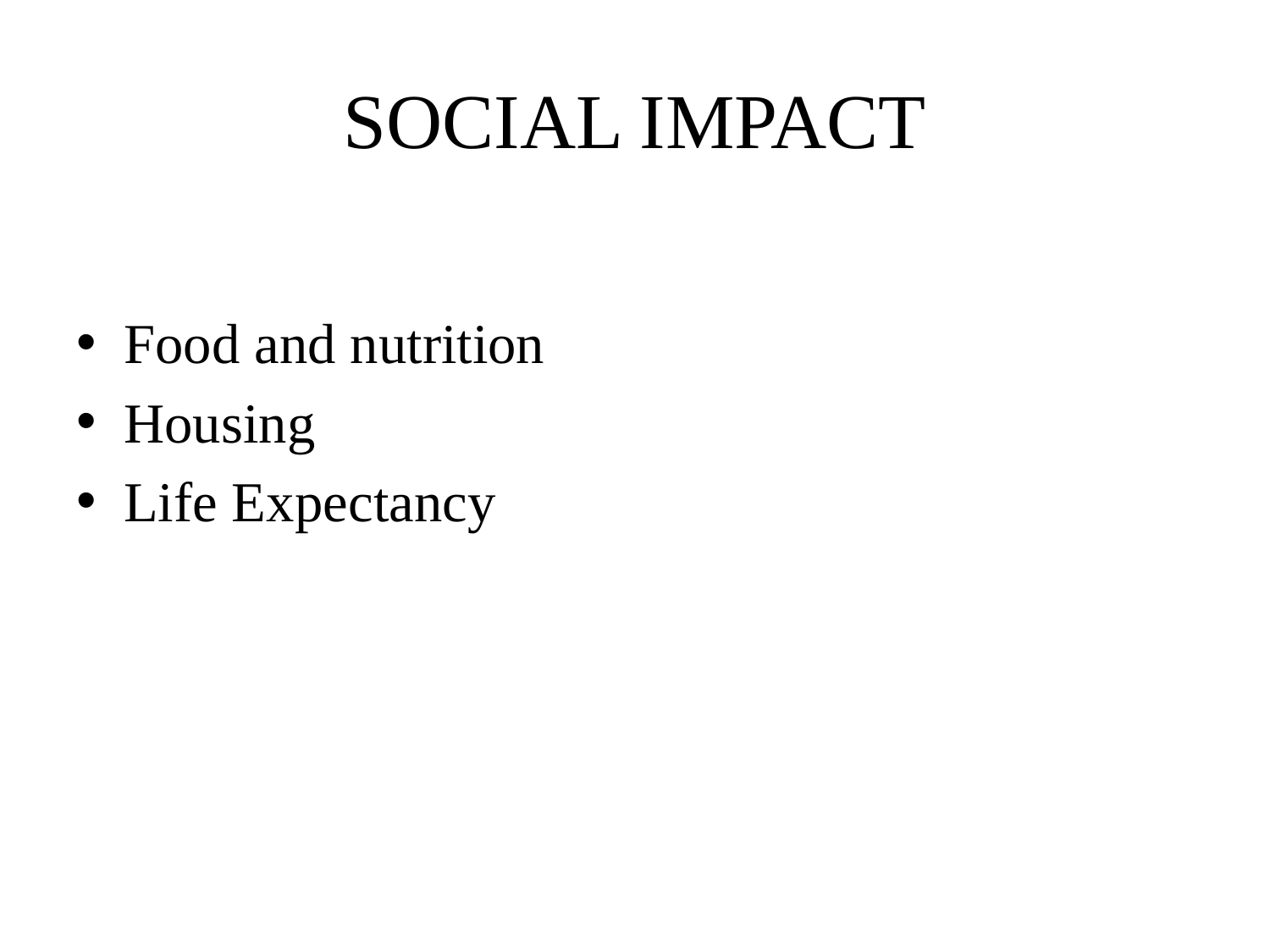

# SOCIAL IMPACT

Food and nutrition
Housing
Life Expectancy